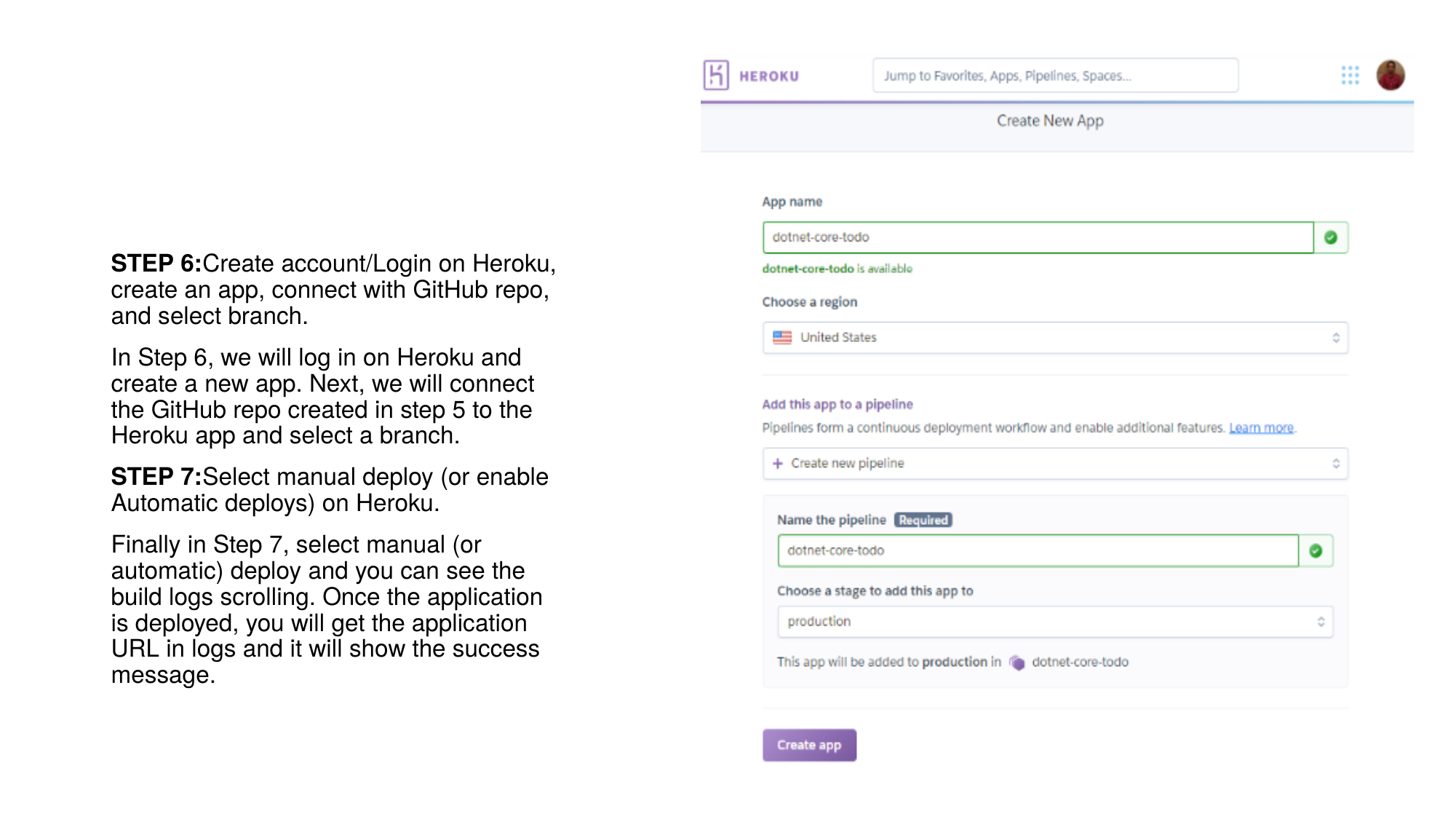

STEP 6:Create account/Login on Heroku, create an app, connect with GitHub repo, and select branch.
In Step 6, we will log in on Heroku and create a new app. Next, we will connect the GitHub repo created in step 5 to the Heroku app and select a branch.
STEP 7:Select manual deploy (or enable Automatic deploys) on Heroku.
Finally in Step 7, select manual (or automatic) deploy and you can see the build logs scrolling. Once the application is deployed, you will get the application URL in logs and it will show the success message.